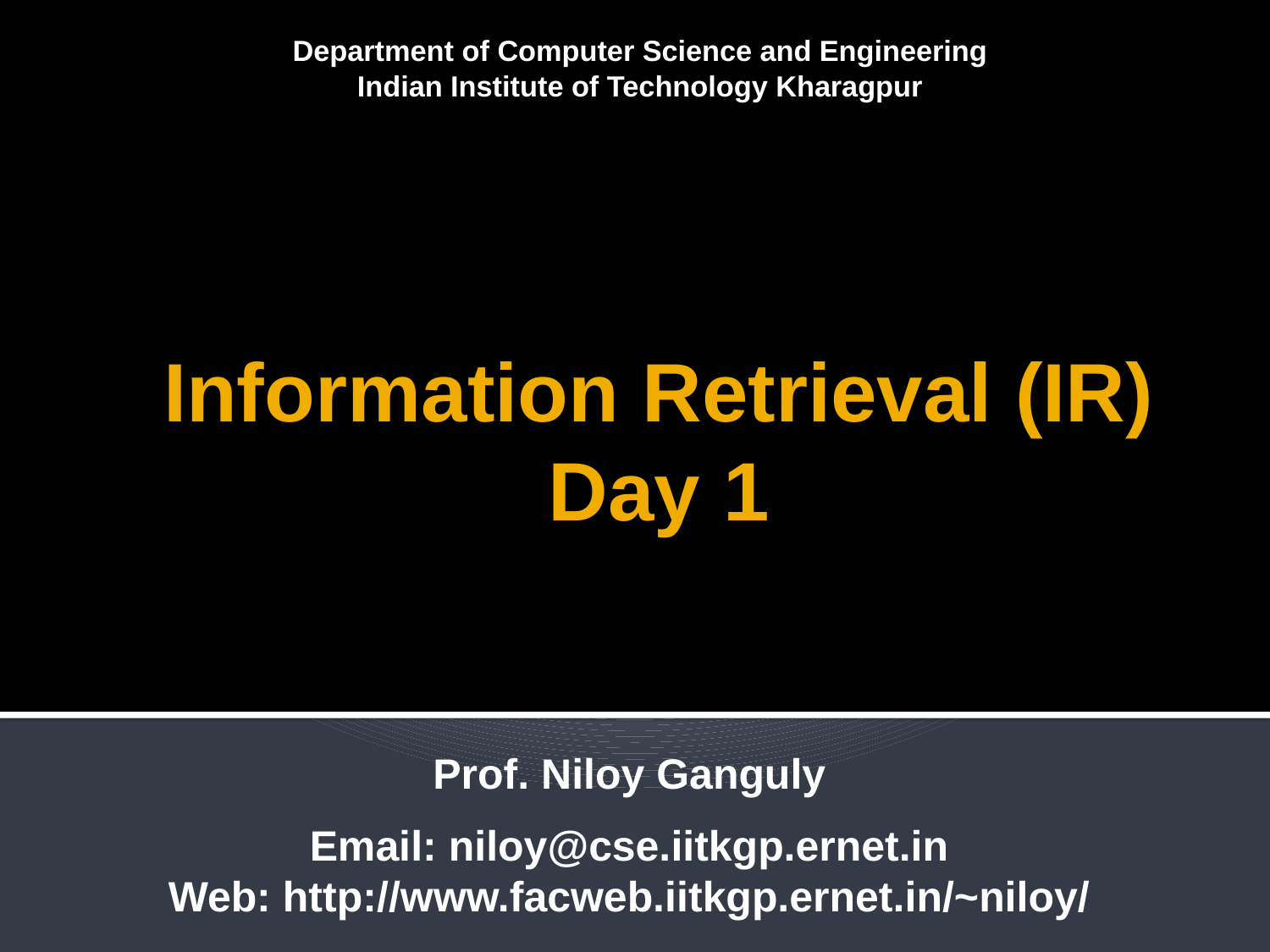

Department of Computer Science and Engineering
Indian Institute of Technology Kharagpur
# Information Retrieval (IR) Day 1
Prof. Niloy Ganguly

Email: niloy@cse.iitkgp.ernet.in
Web: http://www.facweb.iitkgp.ernet.in/~niloy/